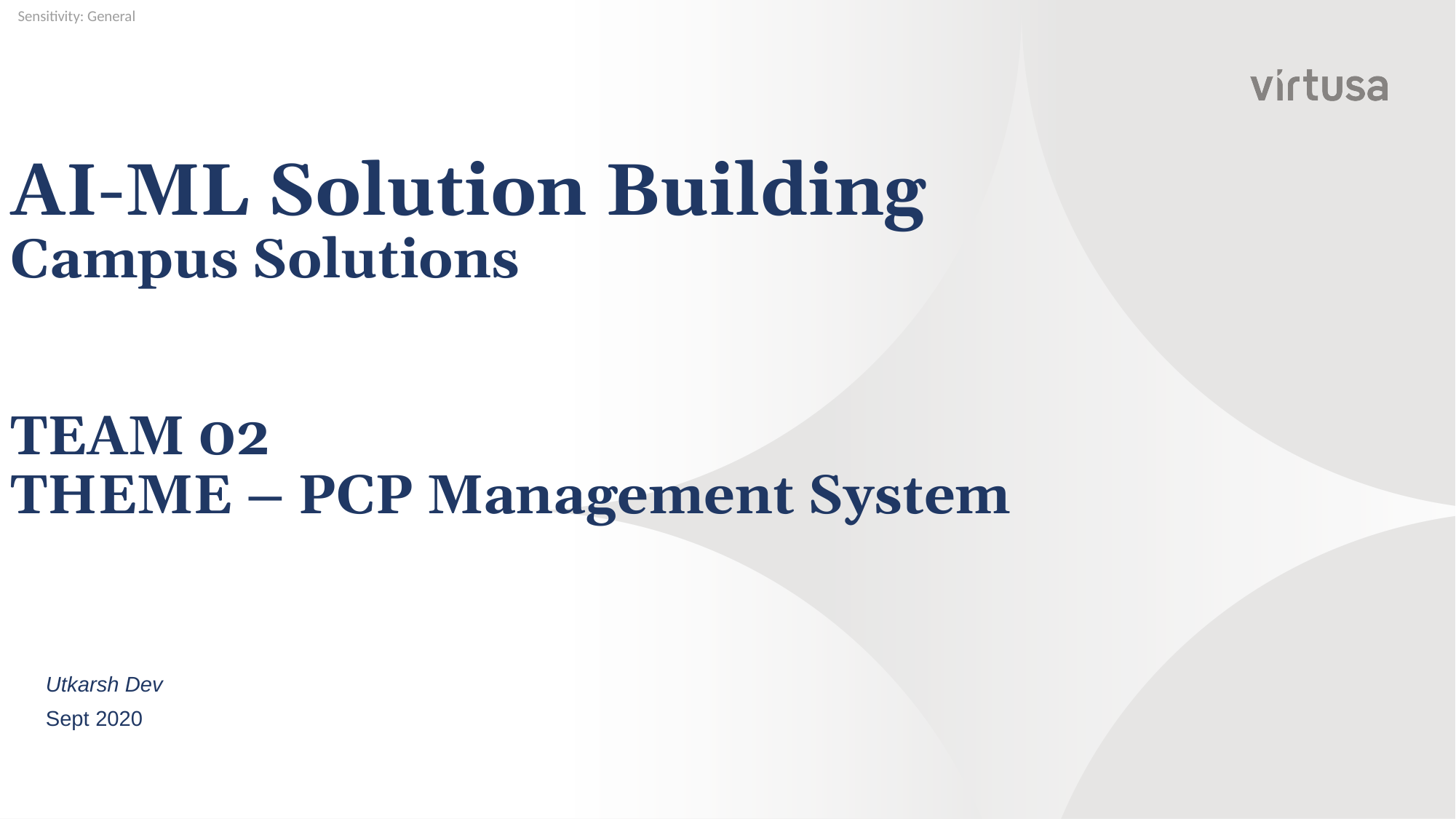

# AI-ML Solution Building Campus Solutions TEAM 02 THEME – PCP Management System
Utkarsh Dev
Sept 2020